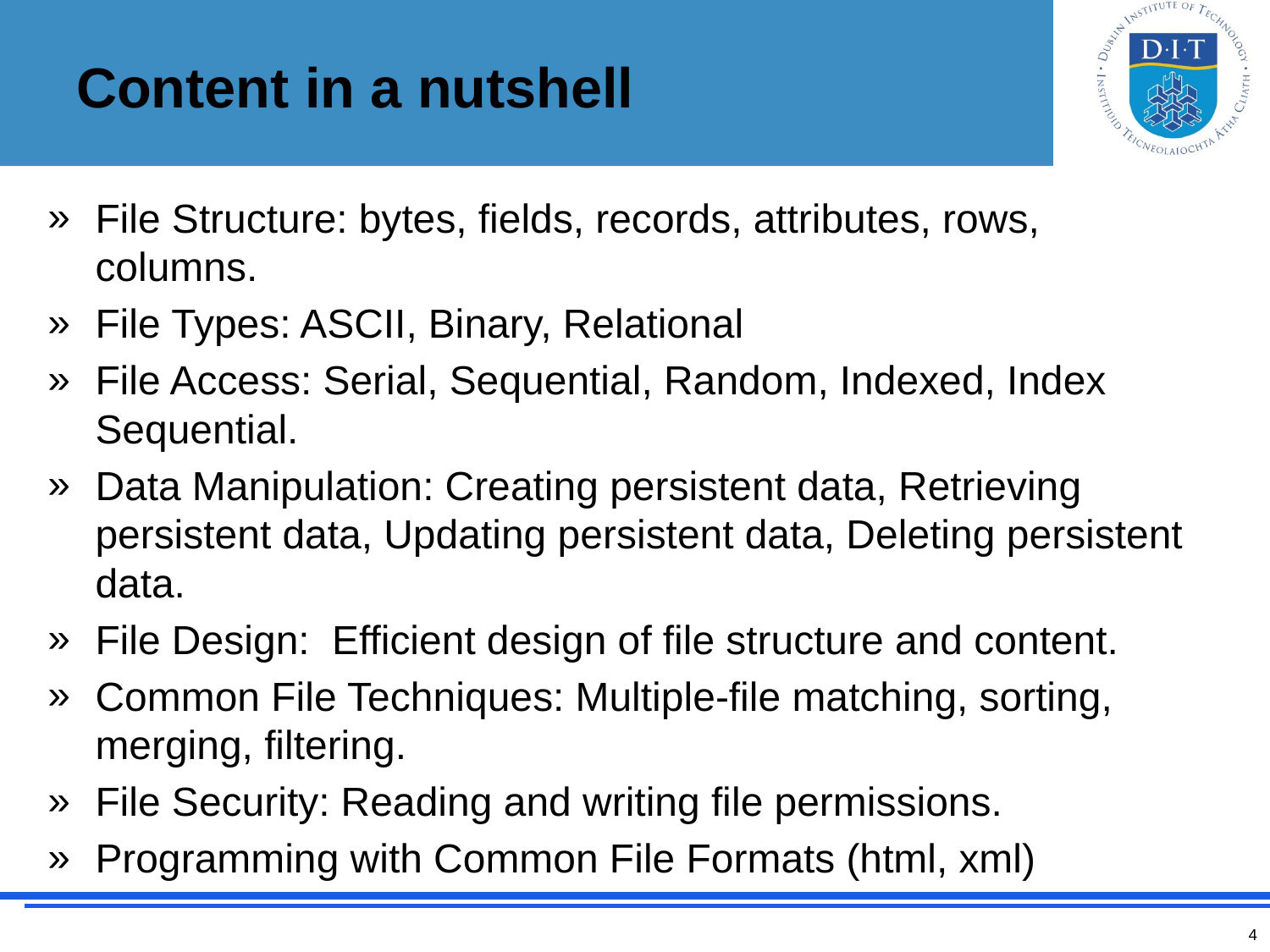

# Content in a nutshell
File Structure: bytes, fields, records, attributes, rows, columns.
File Types: ASCII, Binary, Relational
File Access: Serial, Sequential, Random, Indexed, Index Sequential.
Data Manipulation: Creating persistent data, Retrieving persistent data, Updating persistent data, Deleting persistent data.
File Design:  Efficient design of file structure and content.
Common File Techniques: Multiple-file matching, sorting, merging, filtering.
File Security: Reading and writing file permissions.
Programming with Common File Formats (html, xml)
4